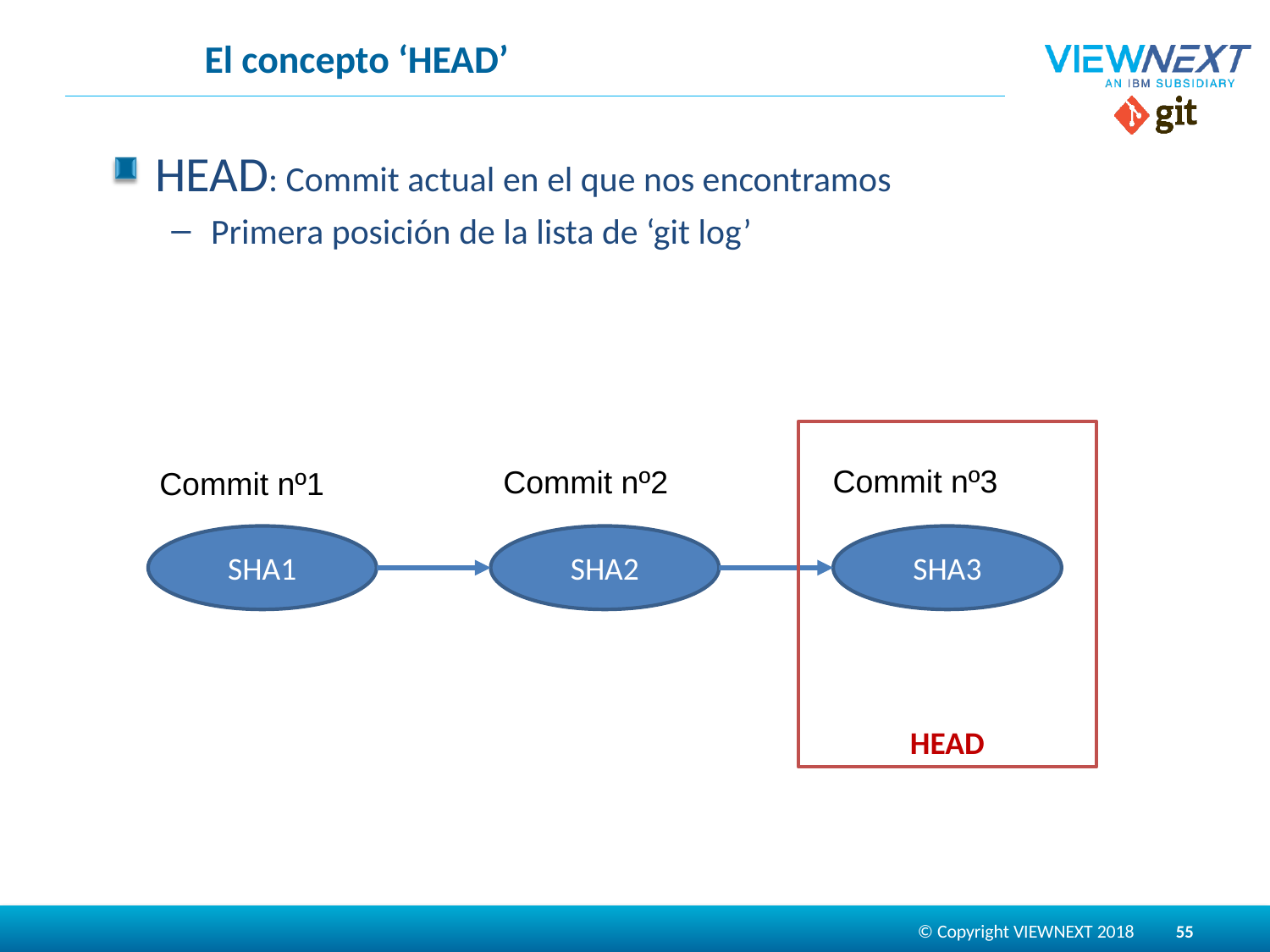

# El concepto ‘HEAD’
HEAD: Commit actual en el que nos encontramos
Primera posición de la lista de ‘git log’
HEAD
Commit nº3
Commit nº2
Commit nº1
SHA1
SHA2
SHA3
55